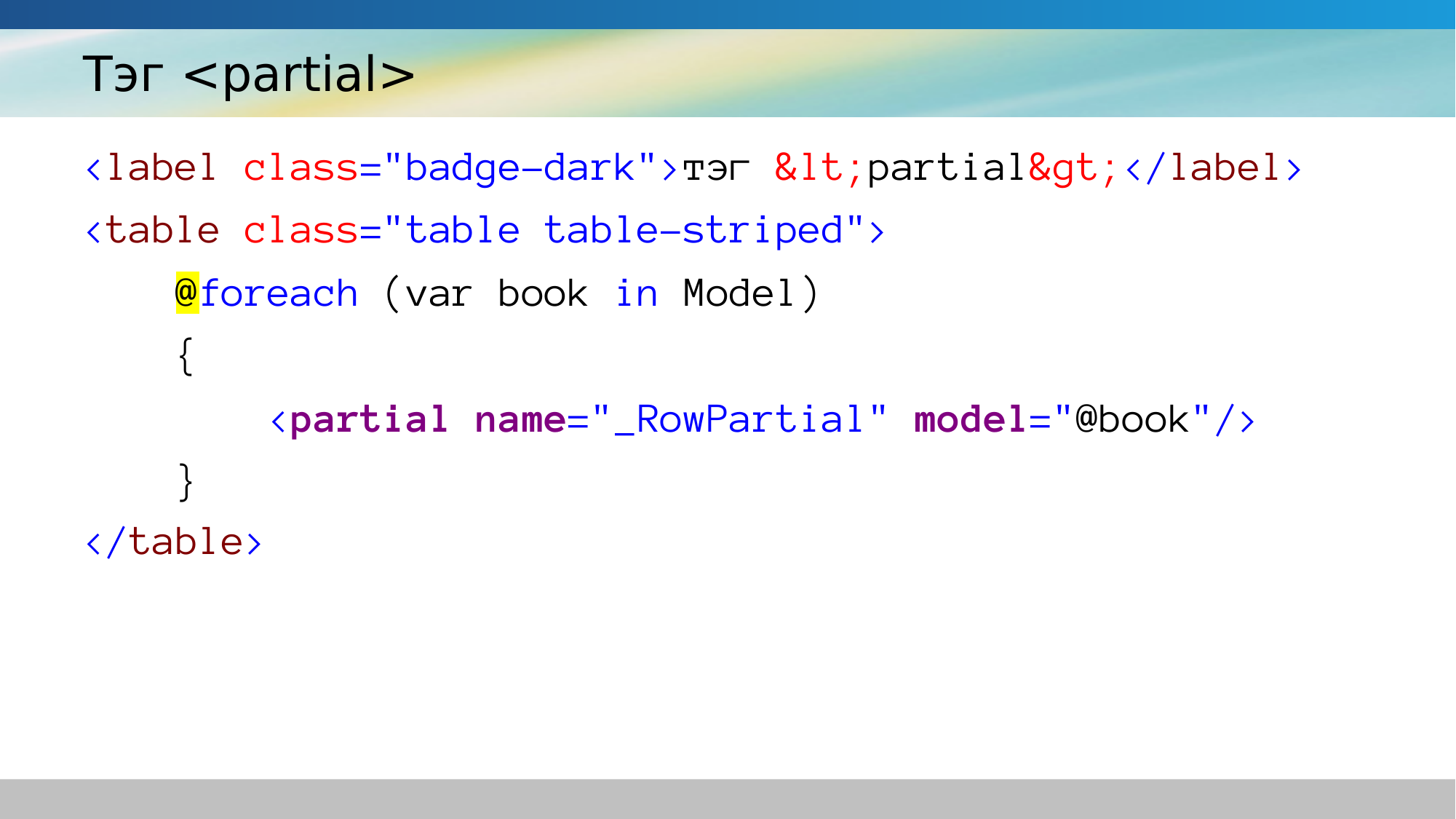

# Тэг <partial>
<label class="badge-dark">тэг &lt;partial&gt;</label>
<table class="table table-striped">
    @foreach (var book in Model)
    {
        <partial name="_RowPartial" model="@book"/>
    }
</table>